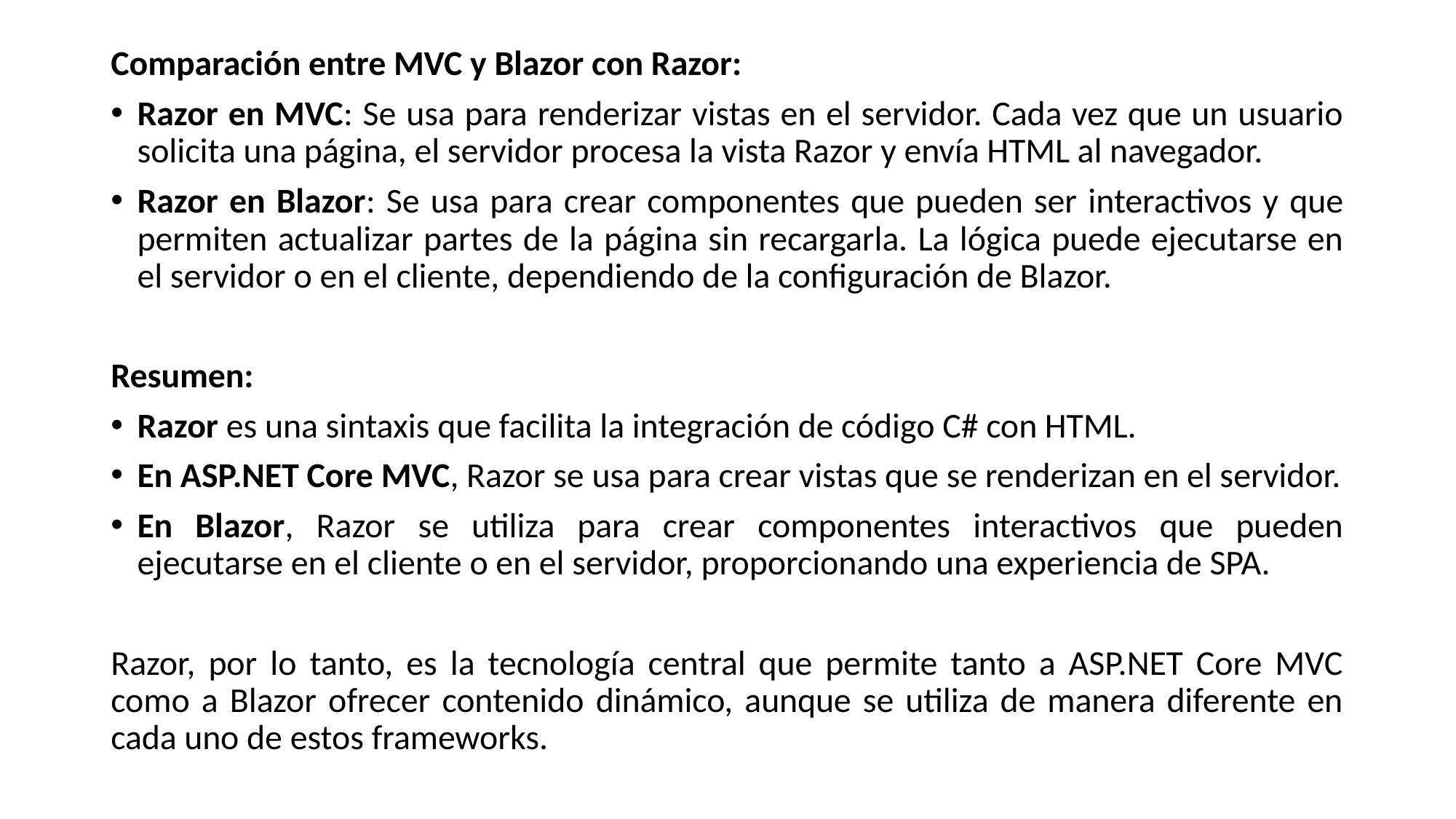

Comparación entre MVC y Blazor con Razor:
Razor en MVC: Se usa para renderizar vistas en el servidor. Cada vez que un usuario solicita una página, el servidor procesa la vista Razor y envía HTML al navegador.
Razor en Blazor: Se usa para crear componentes que pueden ser interactivos y que permiten actualizar partes de la página sin recargarla. La lógica puede ejecutarse en el servidor o en el cliente, dependiendo de la configuración de Blazor.

Resumen:
Razor es una sintaxis que facilita la integración de código C# con HTML.
En ASP.NET Core MVC, Razor se usa para crear vistas que se renderizan en el servidor.
En Blazor, Razor se utiliza para crear componentes interactivos que pueden ejecutarse en el cliente o en el servidor, proporcionando una experiencia de SPA.

Razor, por lo tanto, es la tecnología central que permite tanto a ASP.NET Core MVC como a Blazor ofrecer contenido dinámico, aunque se utiliza de manera diferente en cada uno de estos frameworks.